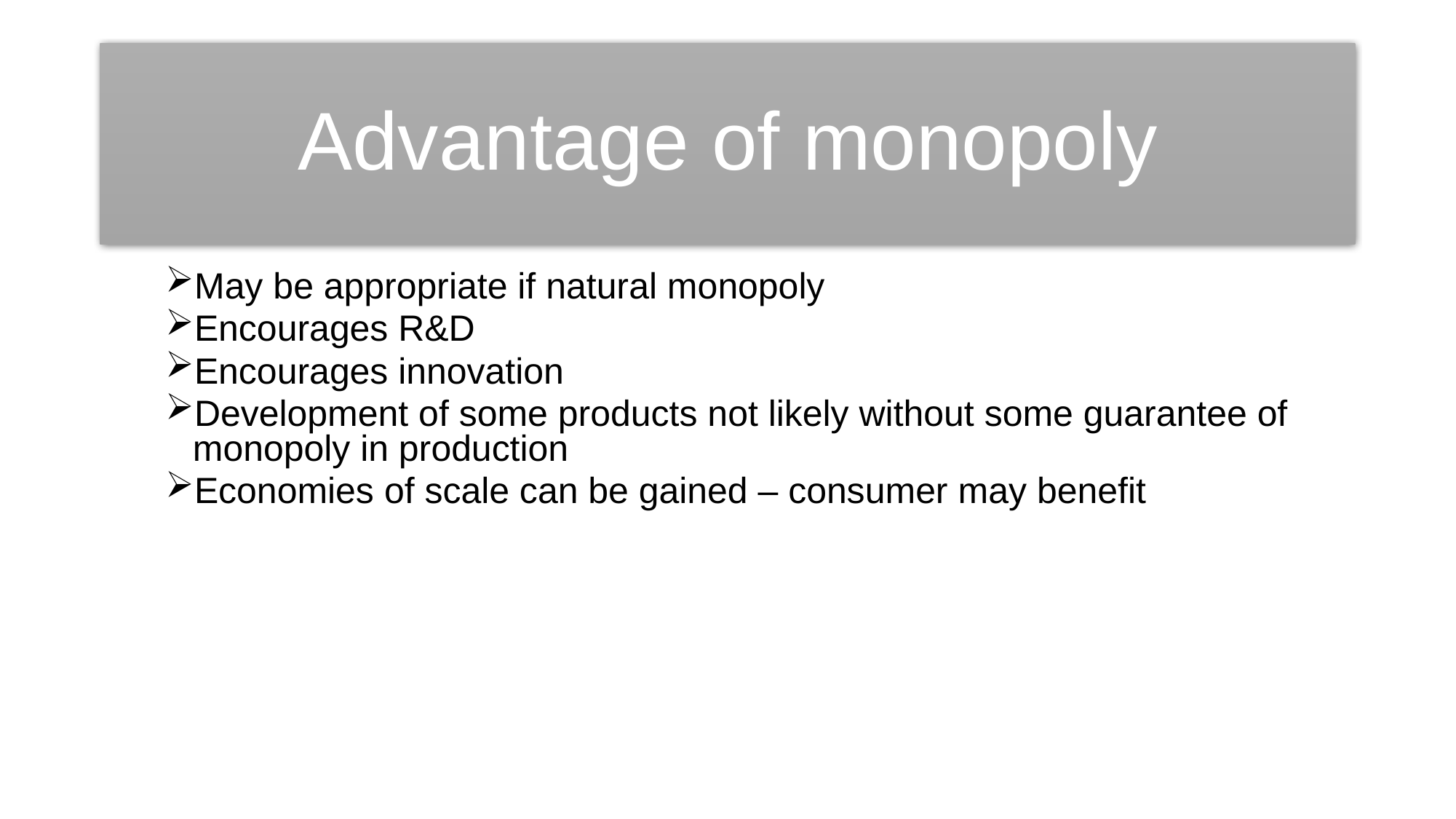

# Advantage of monopoly
May be appropriate if natural monopoly
Encourages R&D
Encourages innovation
Development of some products not likely without some guarantee of monopoly in production
Economies of scale can be gained – consumer may benefit